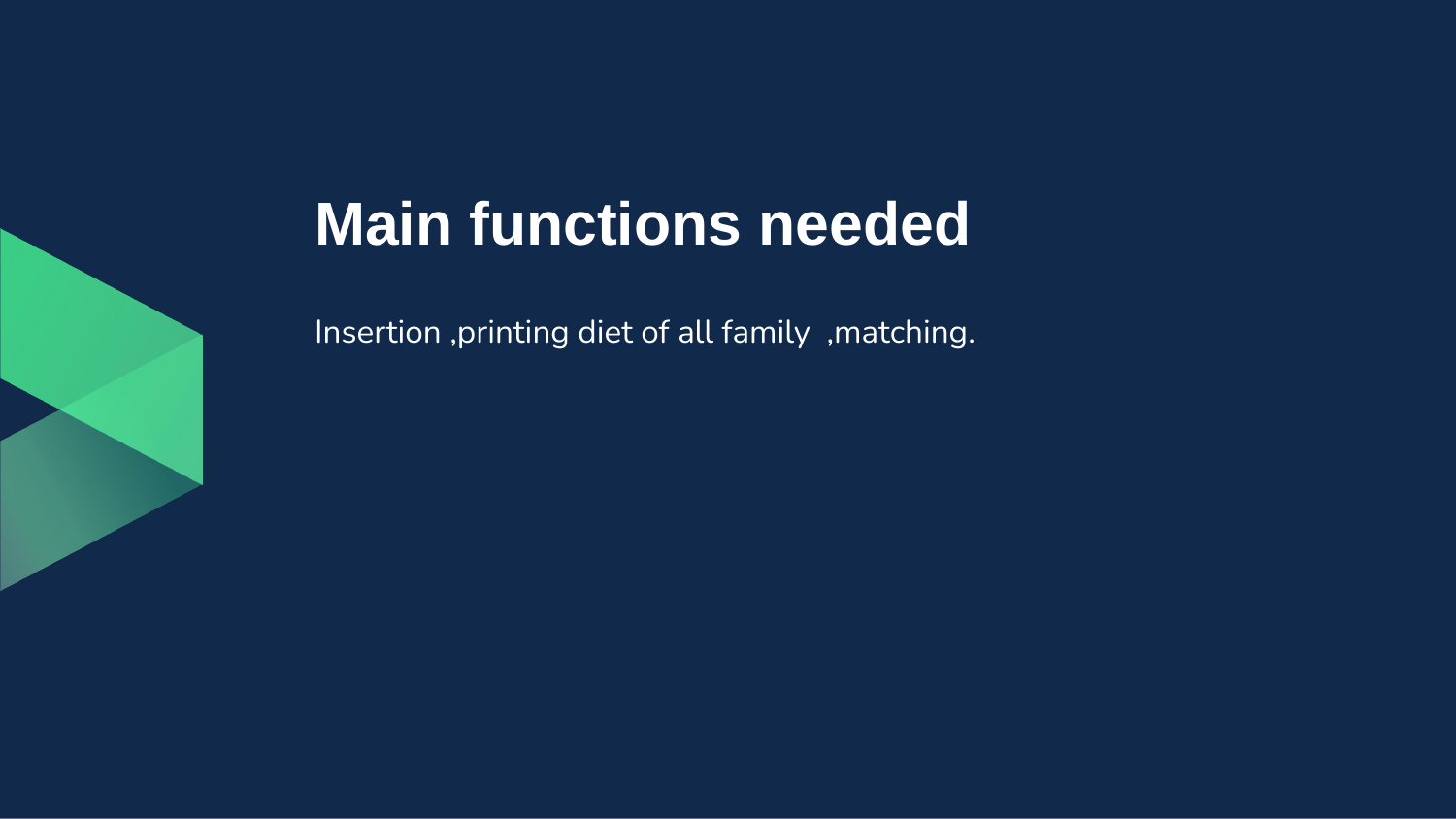

# Main functions needed
Insertion ,printing diet of all family  ,matching.